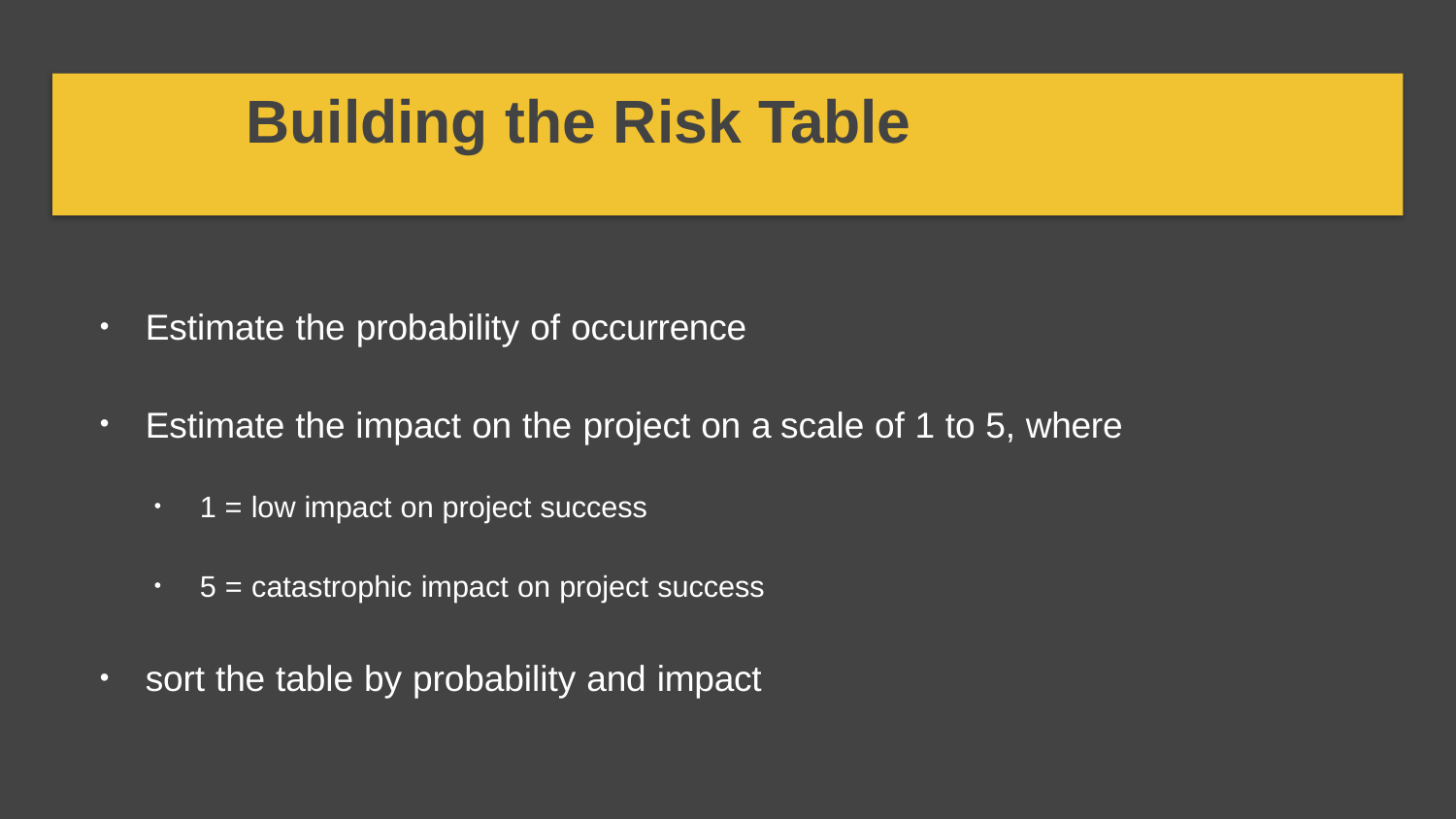

# Building the Risk Table
Estimate the probability of occurrence
Estimate the impact on the project on a scale of 1 to 5, where
1 = low impact on project success
5 = catastrophic impact on project success
sort the table by probability and impact
These slides are designed to accompany Software Engineering: A Practitionerʼs Approach, 7/e
(McGraw-Hill 2009). Slides copyright 2009 by Roger Pressman.
25